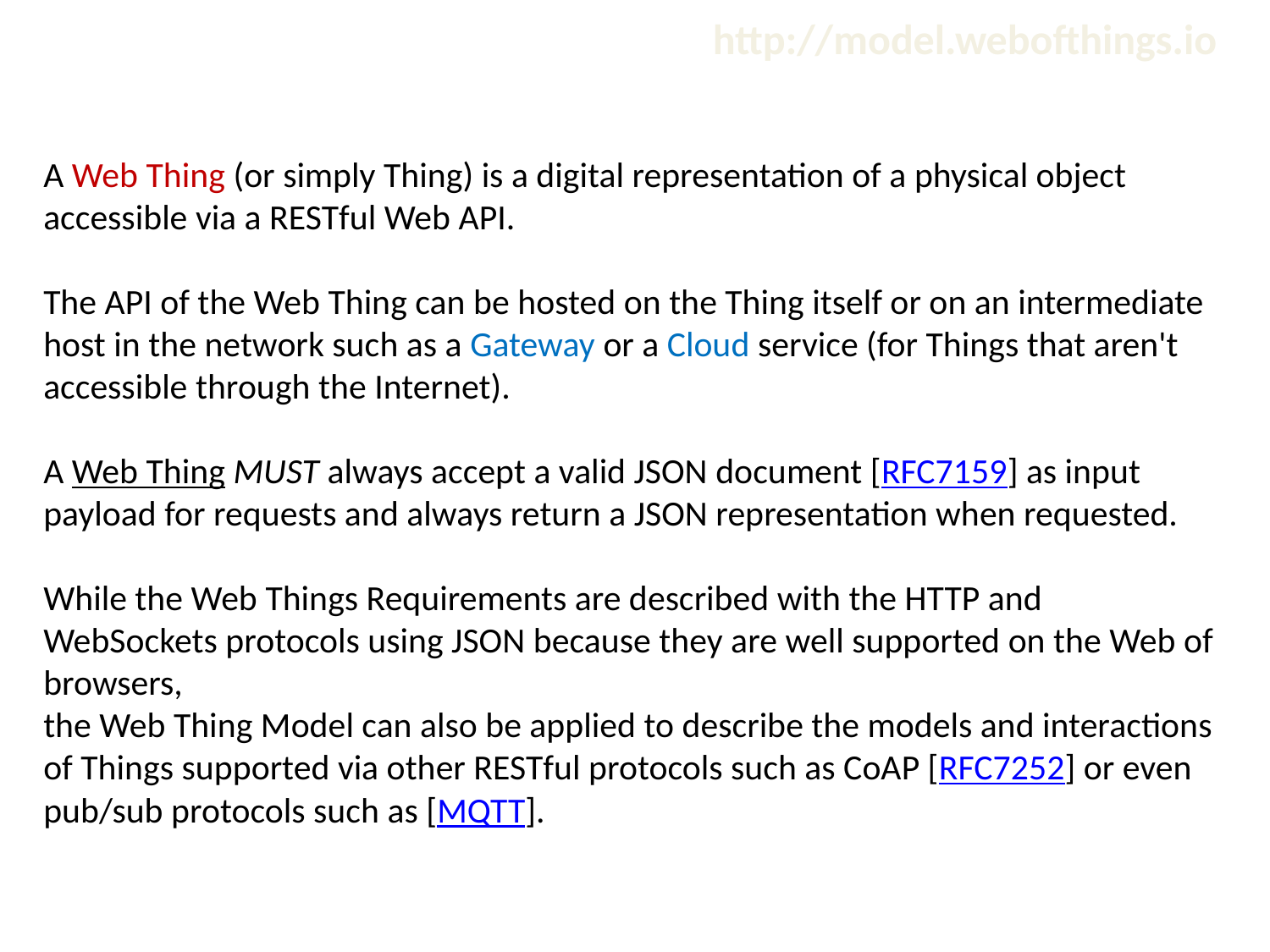

http://model.webofthings.io
A Web Thing (or simply Thing) is a digital representation of a physical object accessible via a RESTful Web API.

The API of the Web Thing can be hosted on the Thing itself or on an intermediate host in the network such as a Gateway or a Cloud service (for Things that aren't accessible through the Internet).

A Web Thing MUST always accept a valid JSON document [RFC7159] as input payload for requests and always return a JSON representation when requested.

While the Web Things Requirements are described with the HTTP and WebSockets protocols using JSON because they are well supported on the Web of browsers,
the Web Thing Model can also be applied to describe the models and interactions of Things supported via other RESTful protocols such as CoAP [RFC7252] or even pub/sub protocols such as [MQTT].